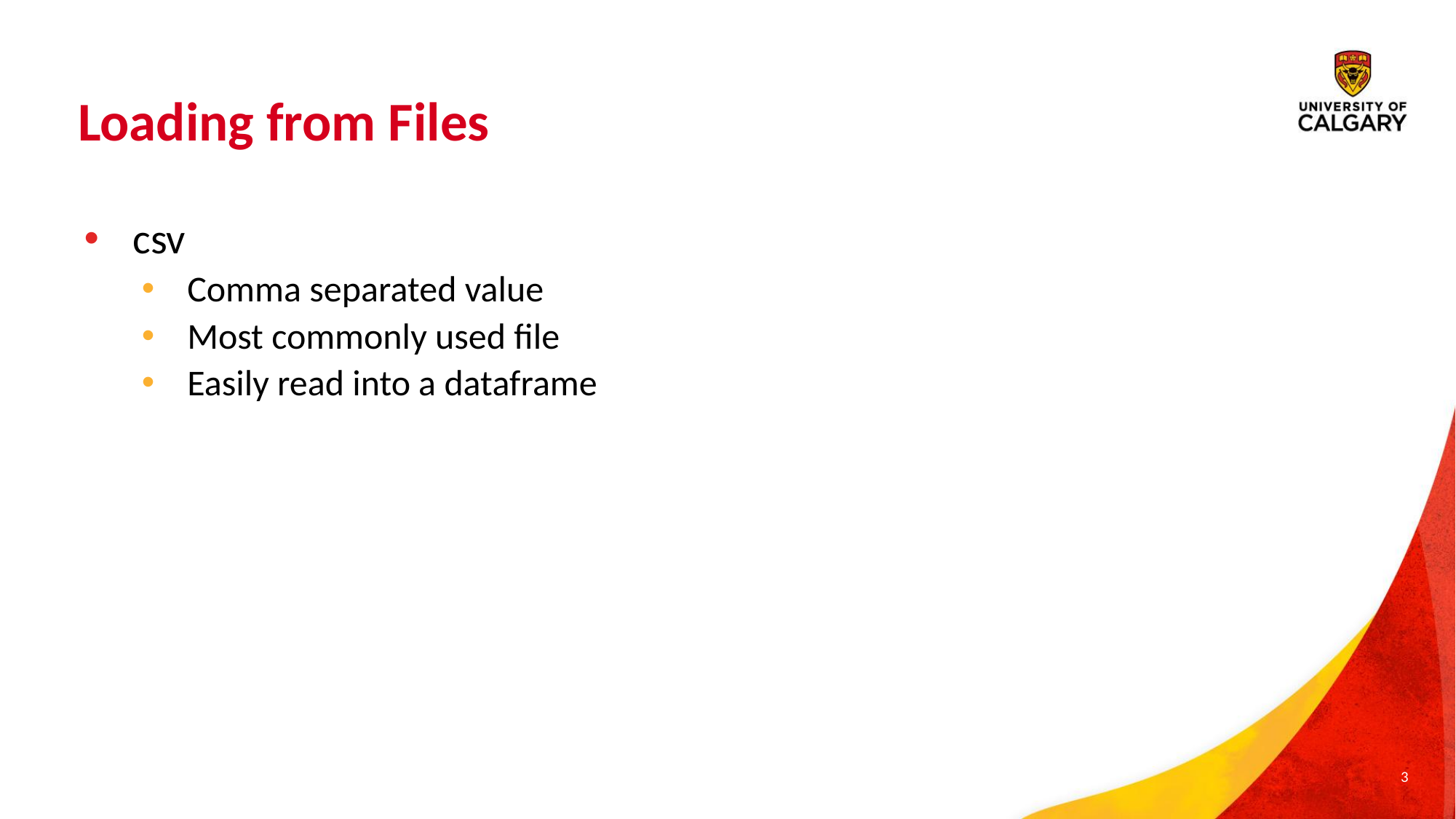

# Loading from Files
csv
Comma separated value
Most commonly used file
Easily read into a dataframe

3